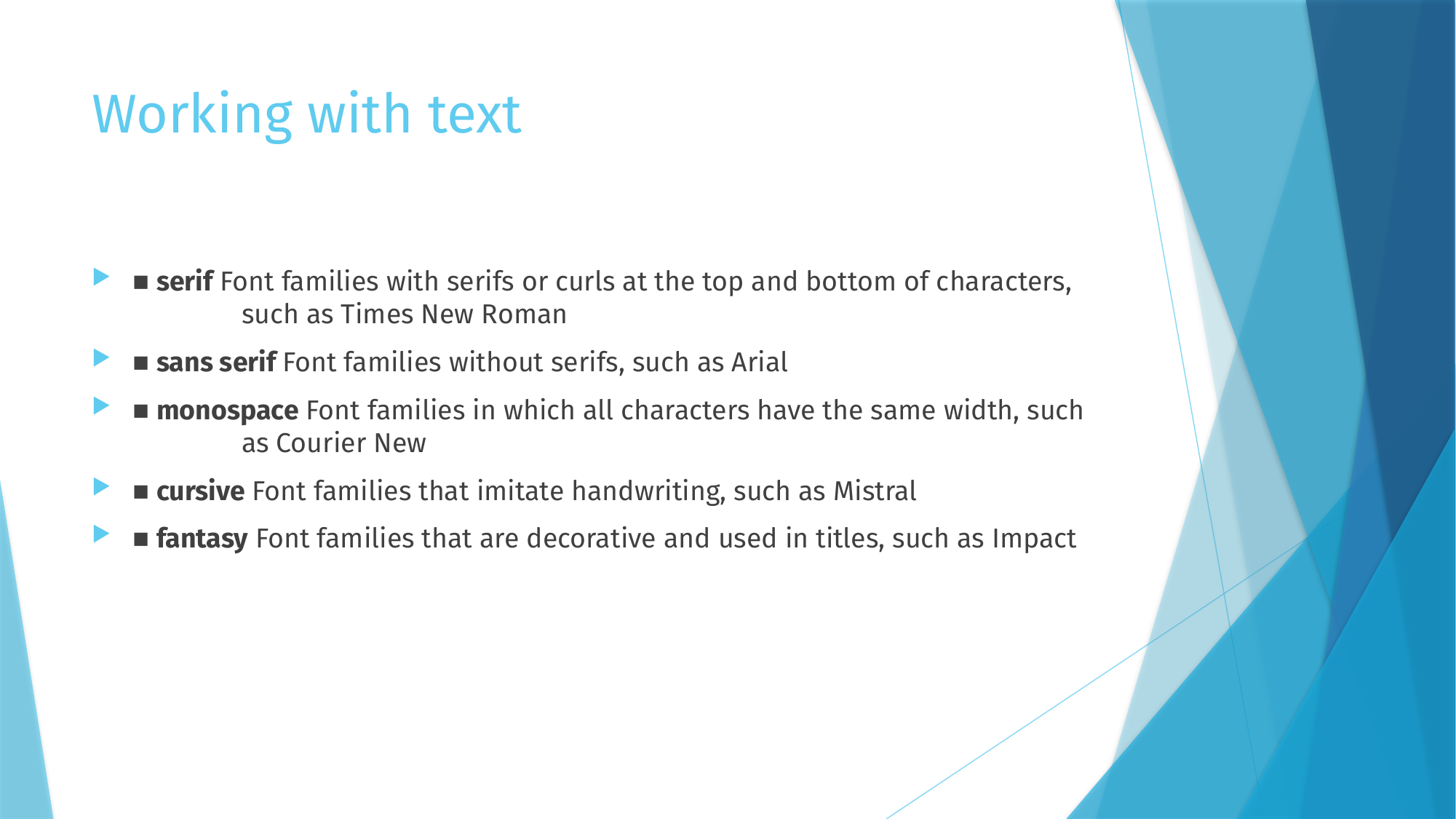

# Working with text
■ serif Font families with serifs or curls at the top and bottom of characters, 	such as Times New Roman
■ sans serif Font families without serifs, such as Arial
■ monospace Font families in which all characters have the same width, such 	as Courier New
■ cursive Font families that imitate handwriting, such as Mistral
■ fantasy Font families that are decorative and used in titles, such as Impact